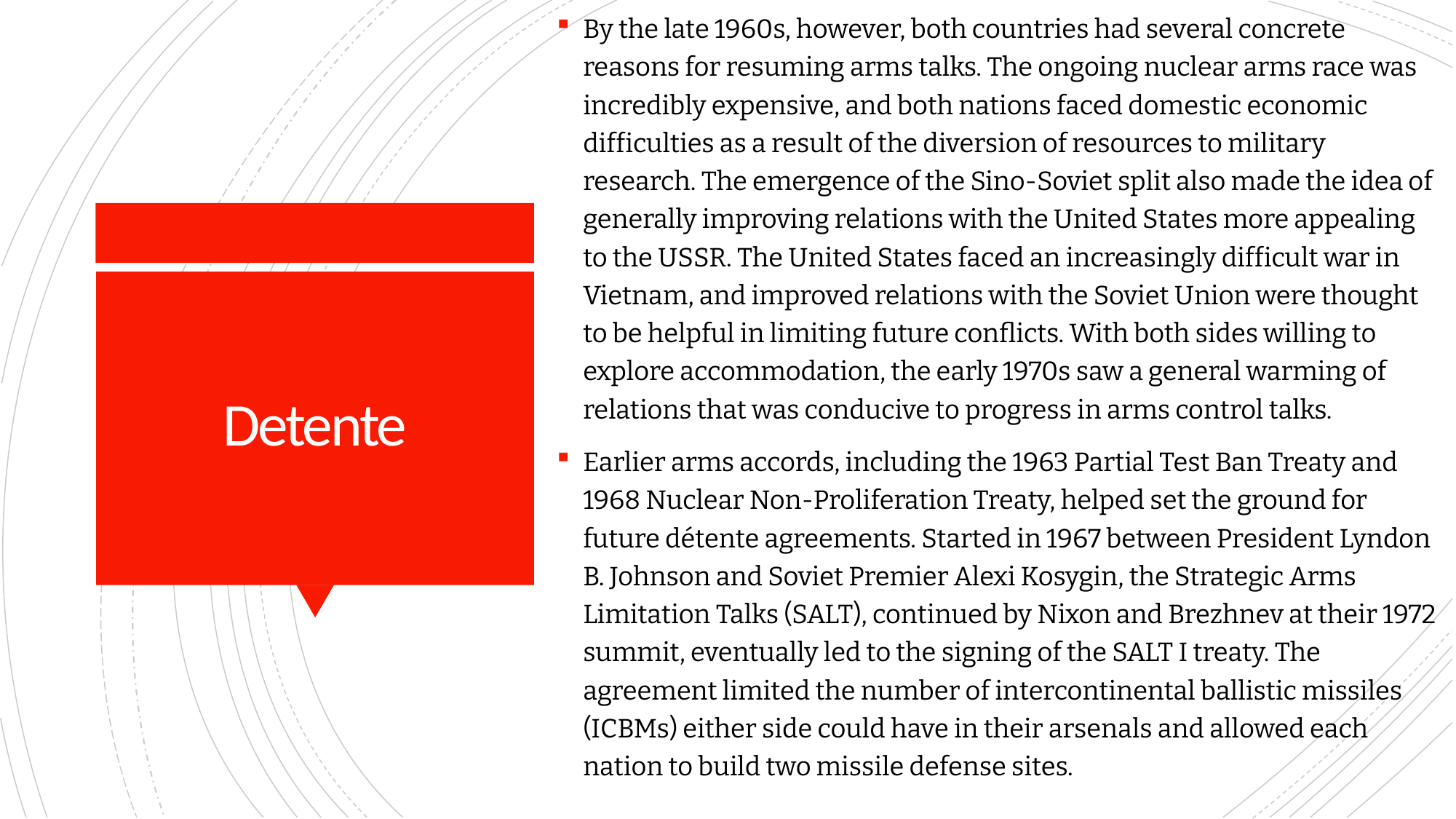

By the late 1960s, however, both countries had several concrete reasons for resuming arms talks. The ongoing nuclear arms race was incredibly expensive, and both nations faced domestic economic difficulties as a result of the diversion of resources to military research. The emergence of the Sino-Soviet split also made the idea of generally improving relations with the United States more appealing to the USSR. The United States faced an increasingly difficult war in Vietnam, and improved relations with the Soviet Union were thought to be helpful in limiting future conflicts. With both sides willing to explore accommodation, the early 1970s saw a general warming of relations that was conducive to progress in arms control talks.
Earlier arms accords, including the 1963 Partial Test Ban Treaty and 1968 Nuclear Non-Proliferation Treaty, helped set the ground for future détente agreements. Started in 1967 between President Lyndon B. Johnson and Soviet Premier Alexi Kosygin, the Strategic Arms Limitation Talks (SALT), continued by Nixon and Brezhnev at their 1972 summit, eventually led to the signing of the SALT I treaty. The agreement limited the number of intercontinental ballistic missiles (ICBMs) either side could have in their arsenals and allowed each nation to build two missile defense sites.

# Detente